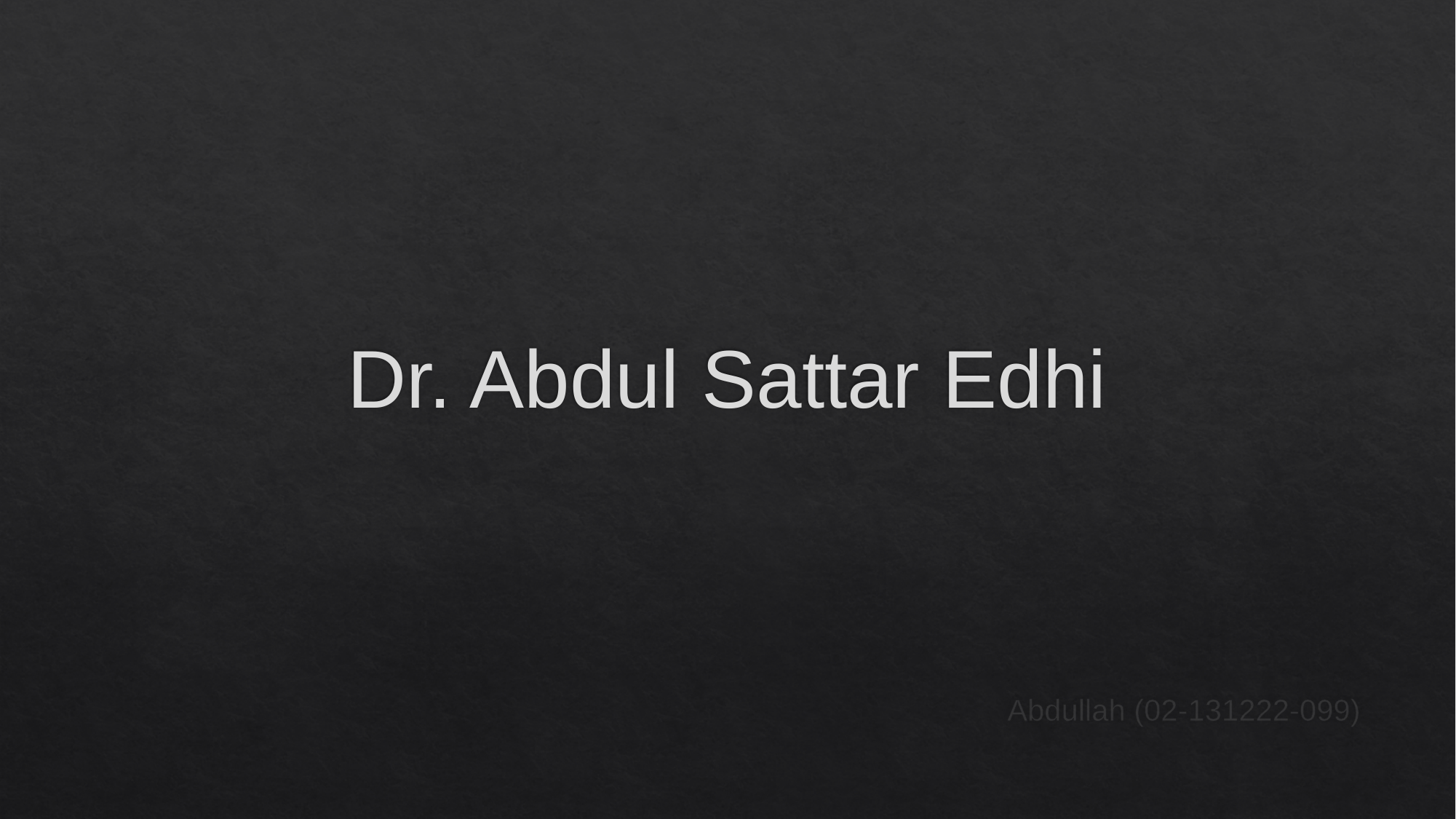

# Dr. Abdul Sattar Edhi
Abdullah (02-131222-099)